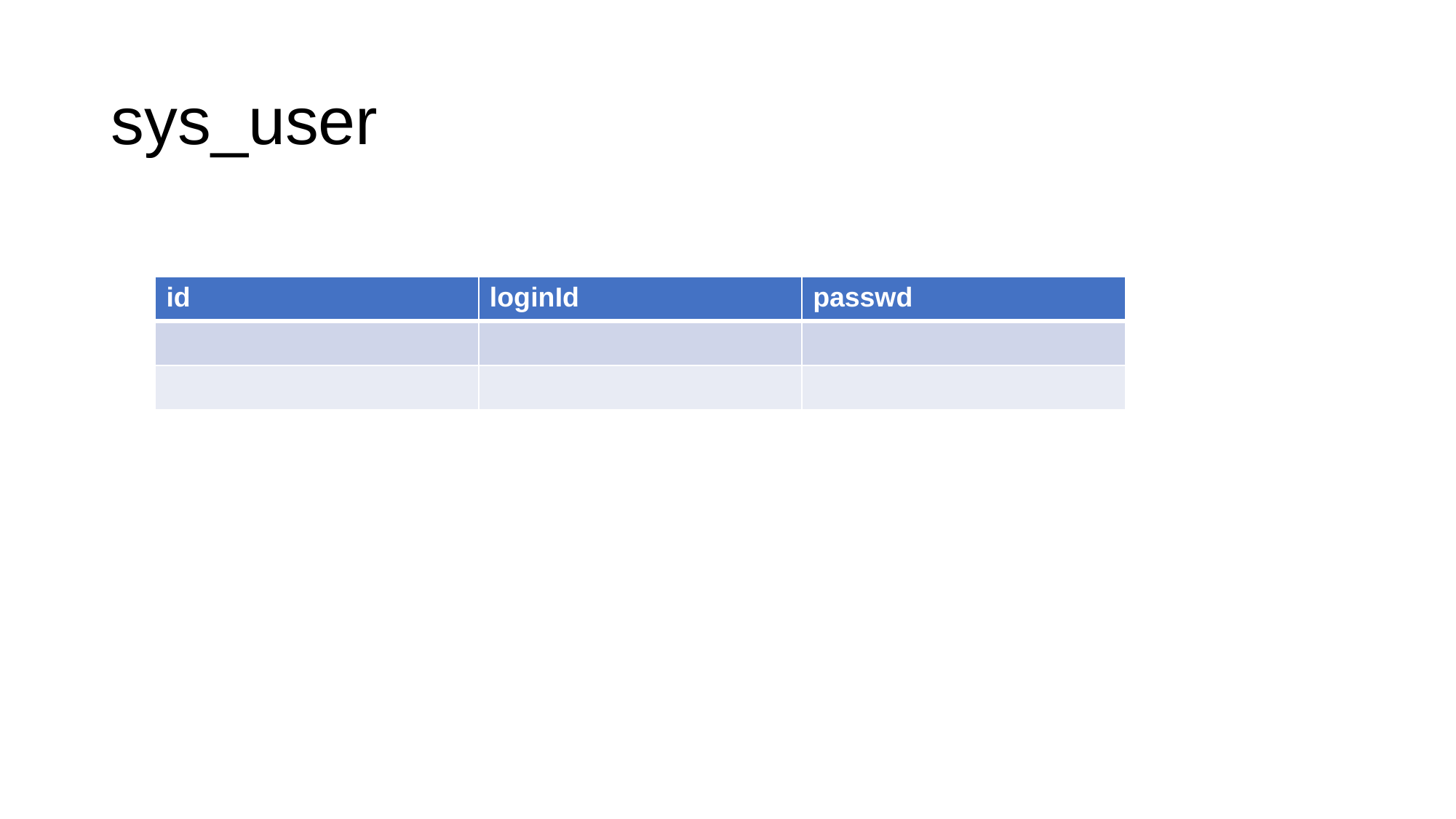

# sys_user
| id | loginId | passwd |
| --- | --- | --- |
|  |  |  |
|  |  |  |